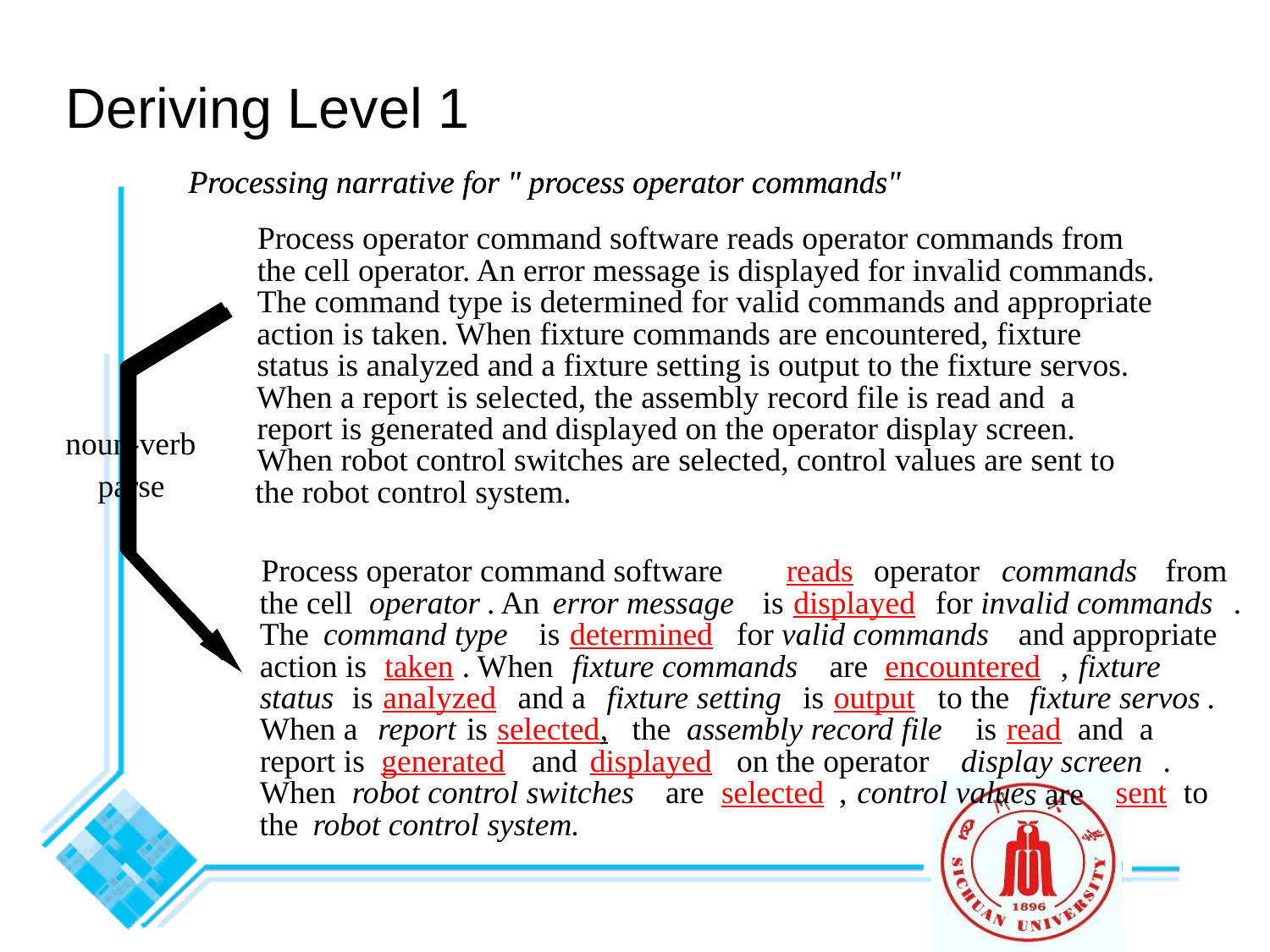

Deriving Level 1
Processing narrative for " process operator commands"
Processing narrative for " process operator commands"
Process operator command software reads operator commands from
the cell operator. An error message is displayed for invalid commands.
The command type is determined for valid commands and appropriate

action is taken. When fixture commands are encountered, fixture
status is analyzed and a fixture setting is output to the fixture servos.
When a report is selected, the assembly record file is read and  a
report is generated and displayed on the operator display screen.
noun-verb
When robot control switches are selected, control values are sent to
parse
the robot control system.
Process operator command software
reads
 operator
commands
 from
the cell
operator
. An
error message
 is
displayed
 for
invalid commands
.

The
command type
 is
determined
 for
valid commands
 and appropriate
action is
taken
. When
fixture commands
 are
encountered
,
fixture
status
 is
analyzed
 and a
fixture setting
 is
output
  to the
fixture servos
.
When a
report
 is
selected,
 the
assembly record file
 is
read
 and  a
report is
generated
 and
displayed
 on the operator
display screen
.
When
robot control switches
 are
selected
,
control value
sent
 to
s are
the
robot control system.